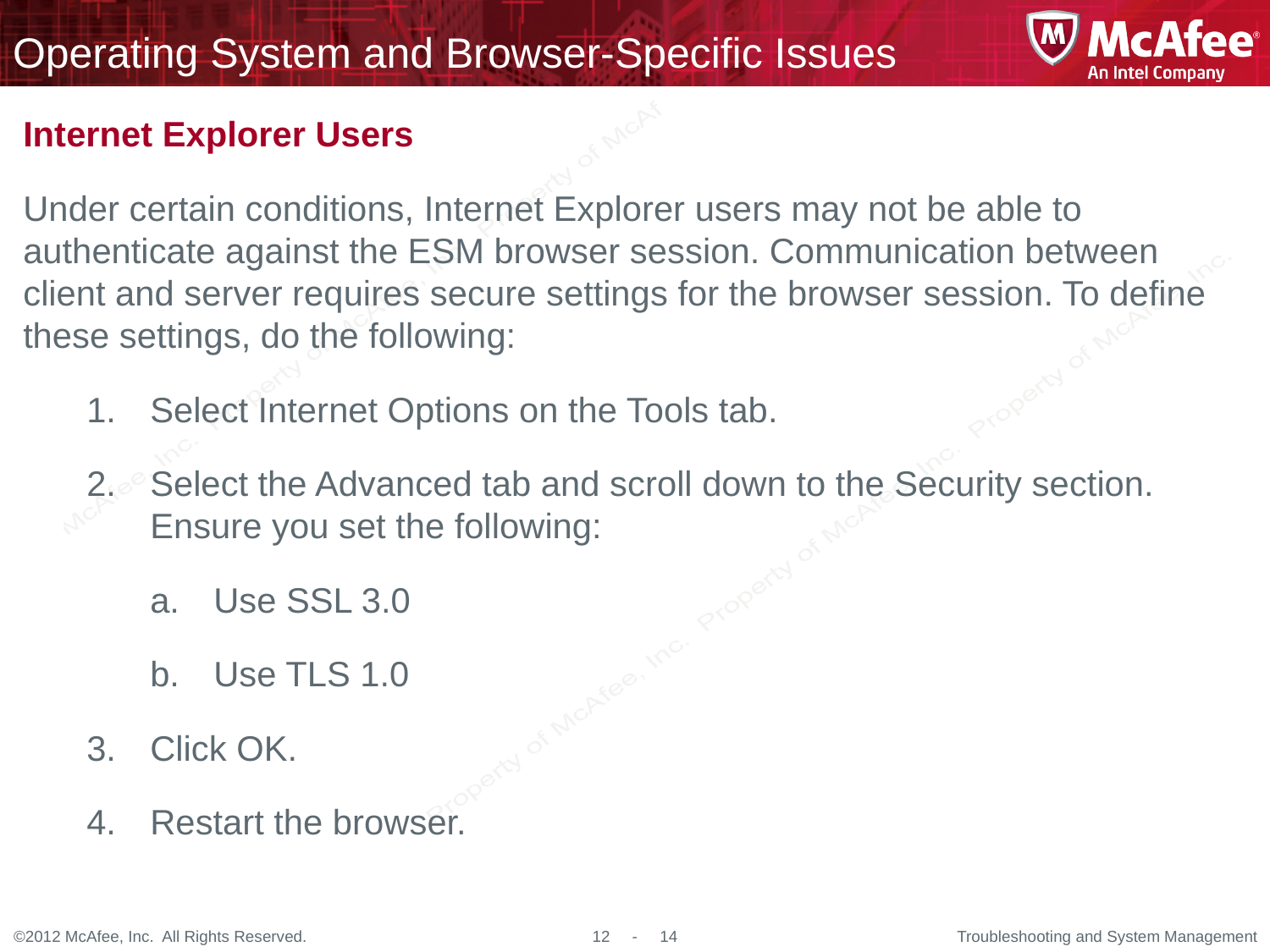

# Operating System and Browser-Specific Issues
Internet Explorer Users
Under certain conditions, Internet Explorer users may not be able to authenticate against the ESM browser session. Communication between client and server requires secure settings for the browser session. To define these settings, do the following:
Select Internet Options on the Tools tab.
Select the Advanced tab and scroll down to the Security section. Ensure you set the following:
Use SSL 3.0
Use TLS 1.0
Click OK.
Restart the browser.

Troubleshooting and System Management